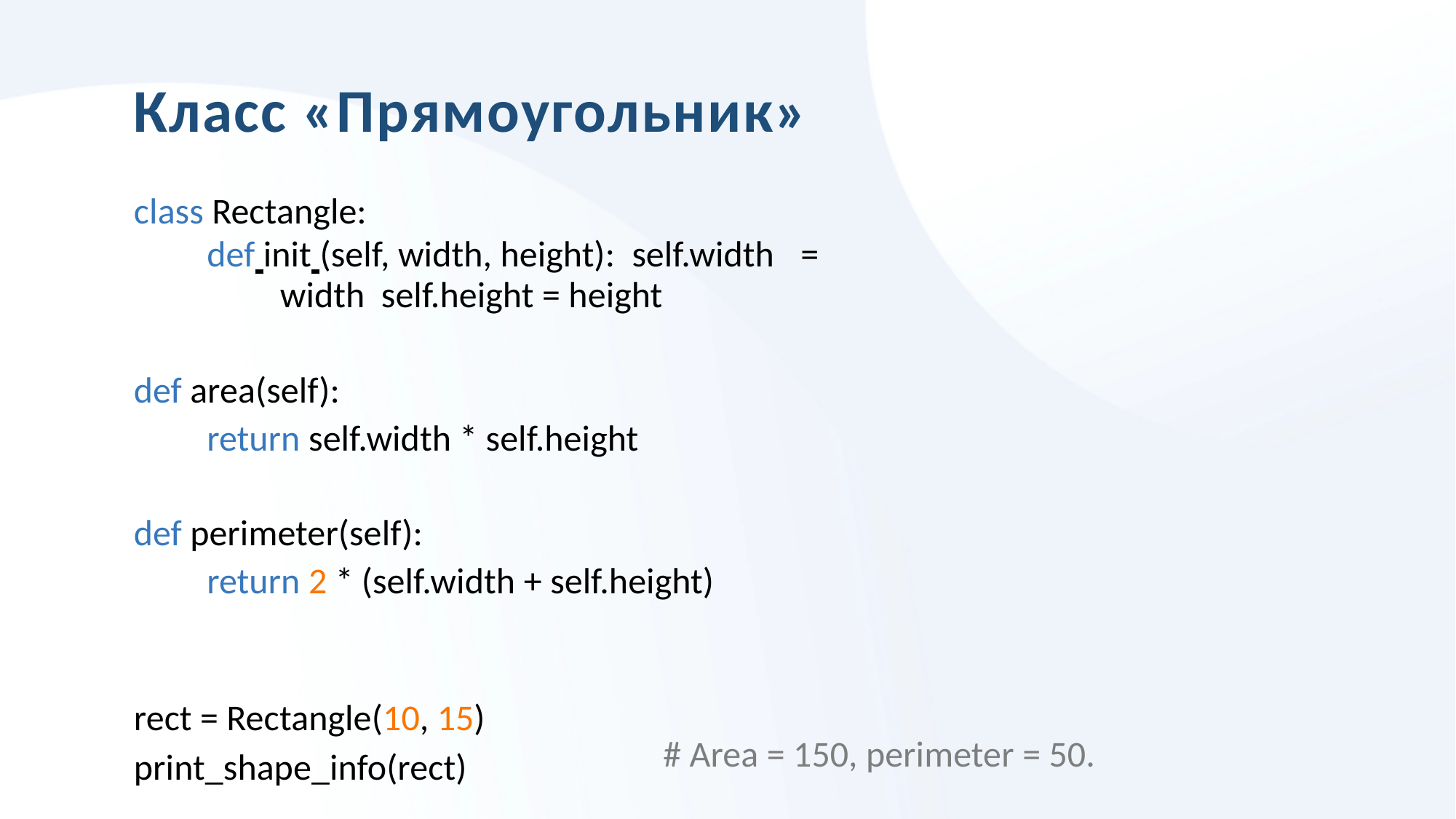

# Класс «Прямоугольник»
class Rectangle:
def init (self, width, height):  self.width = width  self.height = height

def area(self):
return self.width * self.height

def perimeter(self):
return 2 * (self.width + self.height)
rect = Rectangle(10, 15)  print_shape_info(rect)
# Area = 150, perimeter = 50.